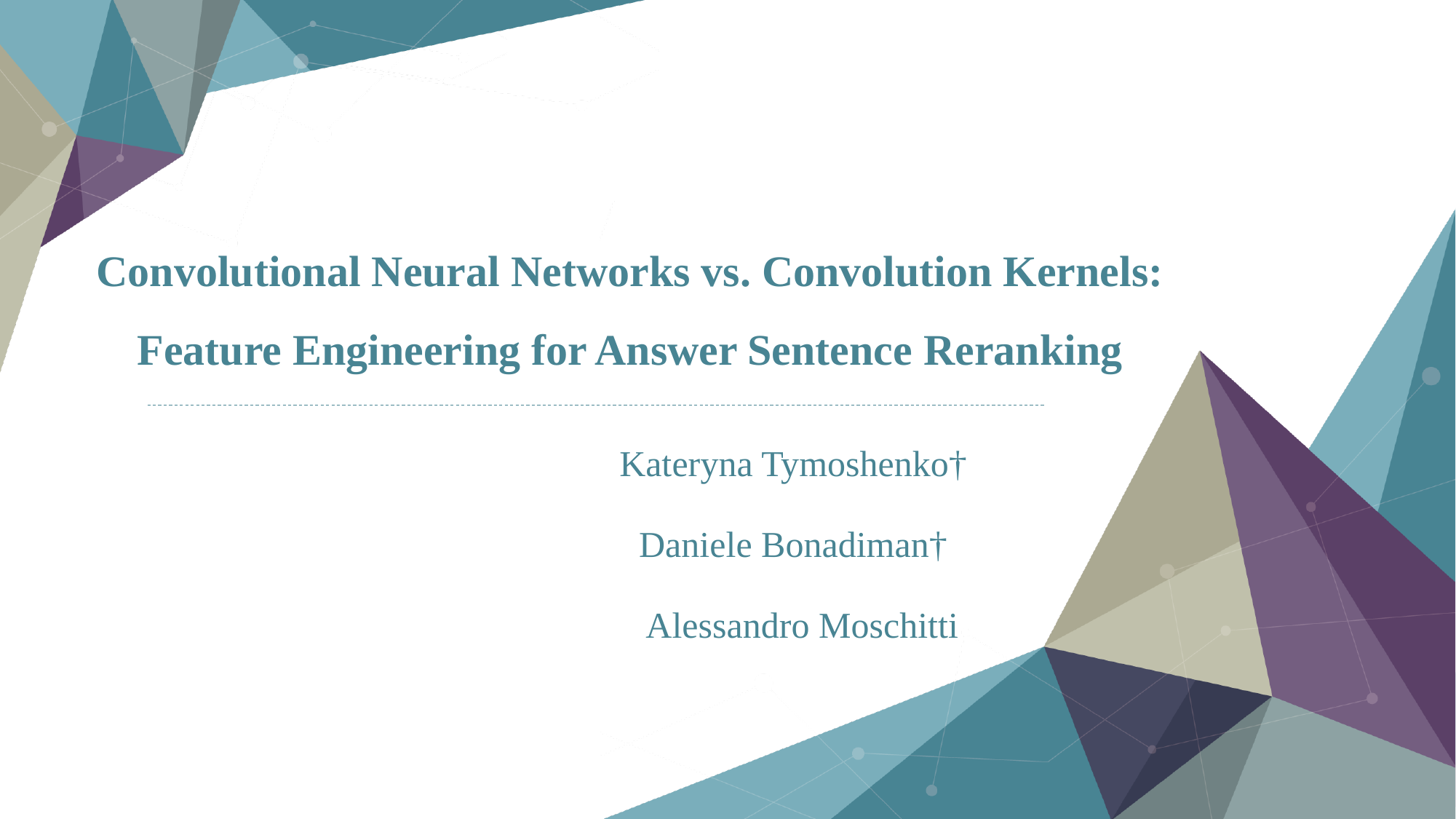

# Convolutional Neural Networks vs. Convolution Kernels: Feature Engineering for Answer Sentence Reranking
Kateryna Tymoshenko†
Daniele Bonadiman†
Alessandro Moschitti